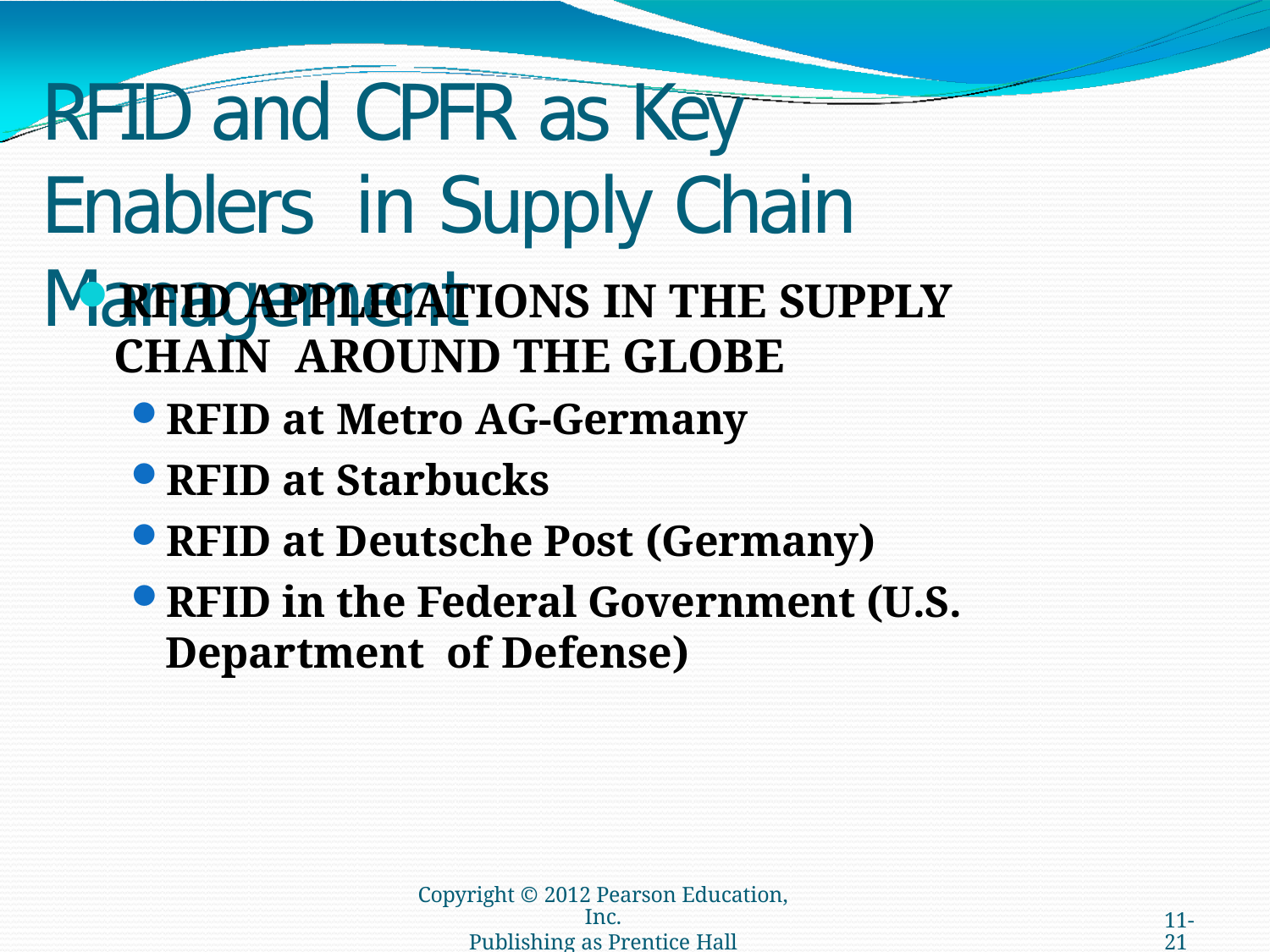

# RFID and CPFR as Key Enablers  in Supply Chain Management
RFID APPLICATIONS IN THE SUPPLY CHAIN  AROUND THE GLOBE
RFID at Metro AG-Germany
RFID at Starbucks
RFID at Deutsche Post (Germany)
RFID in the Federal Government (U.S. Department  of Defense)
Copyright © 2012 Pearson Education, Inc.
Publishing as Prentice Hall
11-21